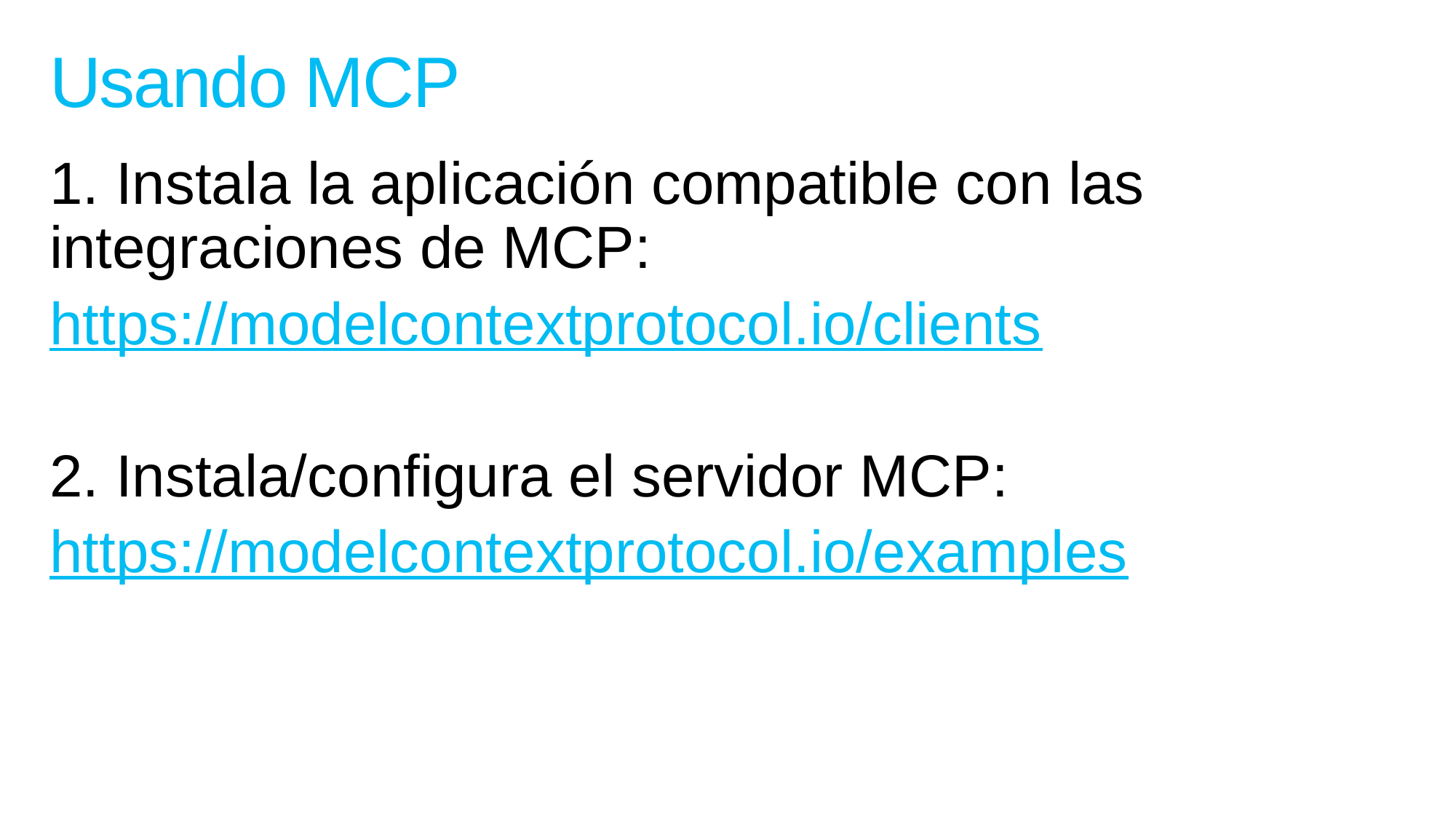

# Usando MCP
1. Instala la aplicación compatible con las integraciones de MCP:
https://modelcontextprotocol.io/clients

2. Instala/configura el servidor MCP:
https://modelcontextprotocol.io/examples